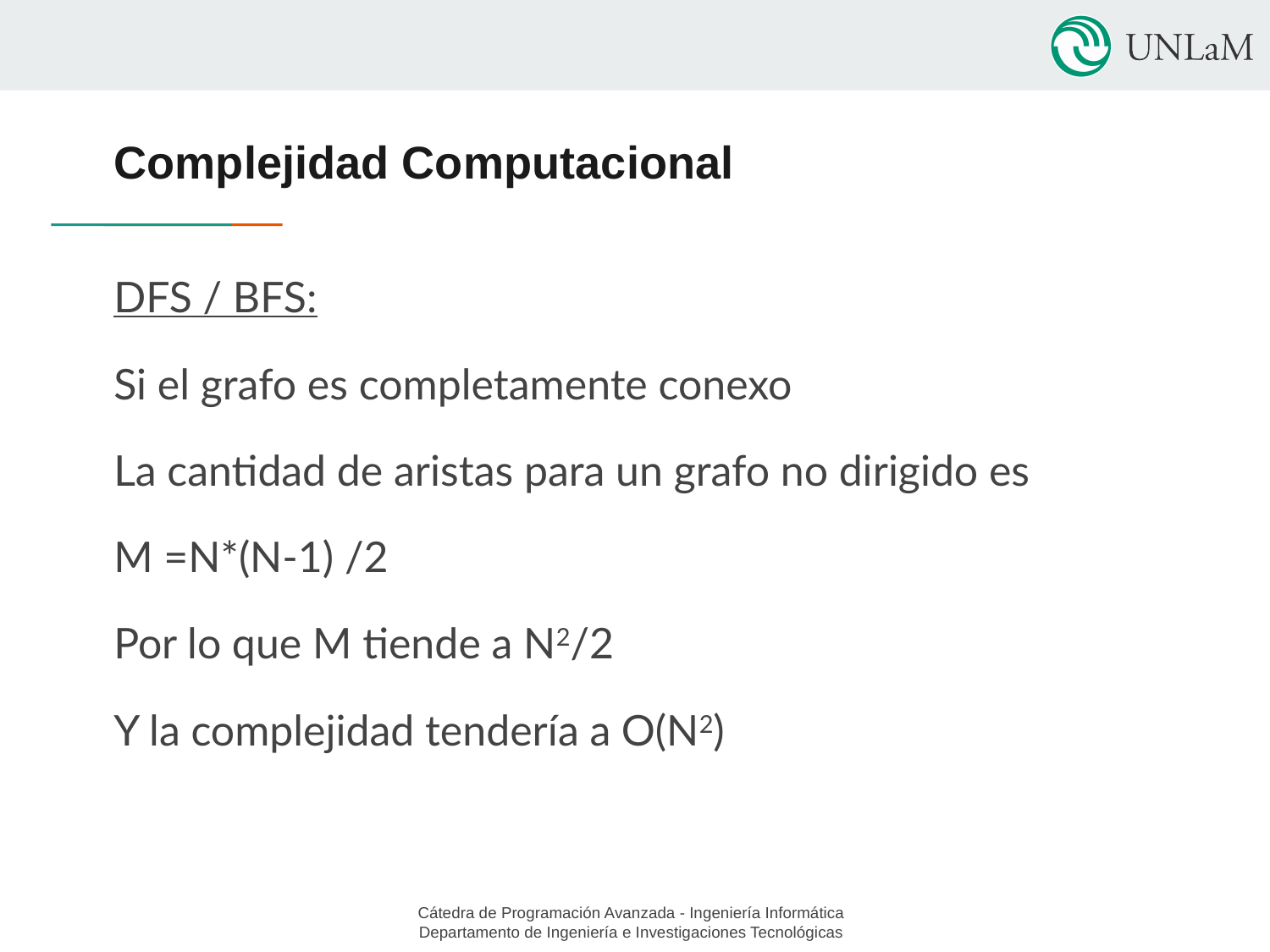

# Complejidad Computacional
DFS / BFS:
Si el grafo es completamente conexo
La cantidad de aristas para un grafo no dirigido es
M =N*(N-1) /2
Por lo que M tiende a N2/2
Y la complejidad tendería a O(N2)